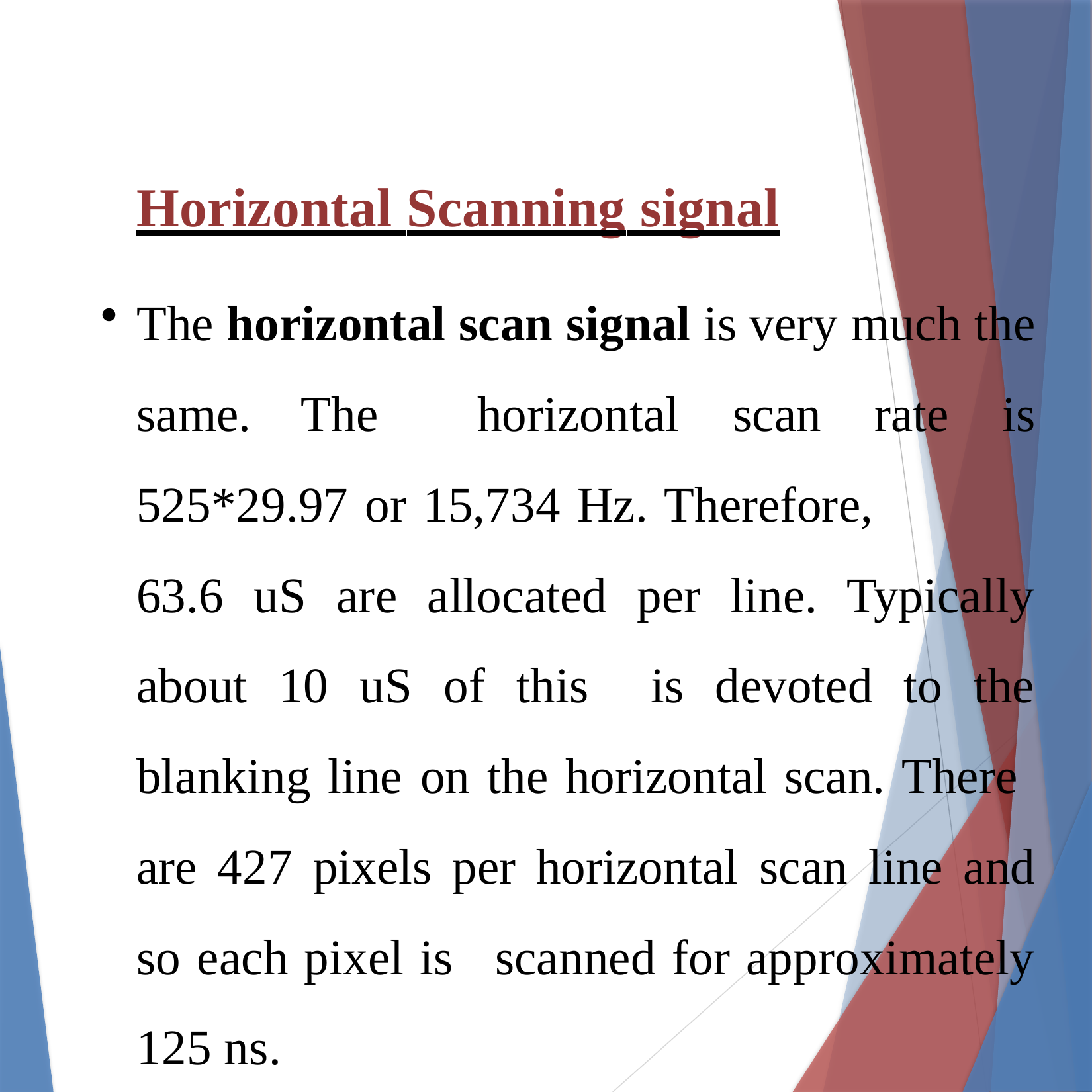

Horizontal Scanning signal
The horizontal scan signal is very much the same. The  horizontal scan rate is 525*29.97 or 15,734 Hz. Therefore,
63.6 uS are allocated per line. Typically about 10 uS of this  is devoted to the blanking line on the horizontal scan. There  are 427 pixels per horizontal scan line and so each pixel is  scanned for approximately 125 ns.